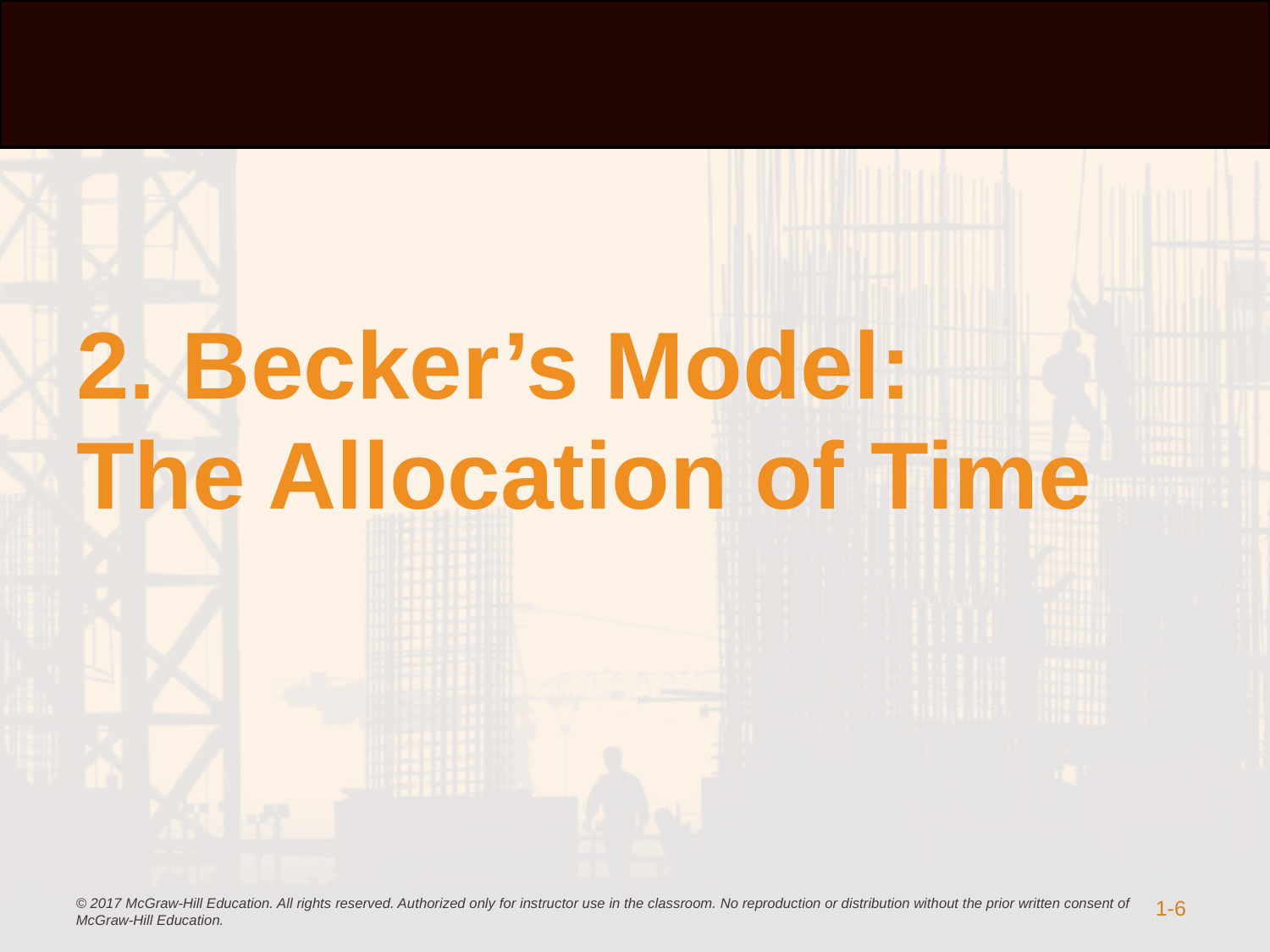

2. Becker’s Model:
The Allocation of Time